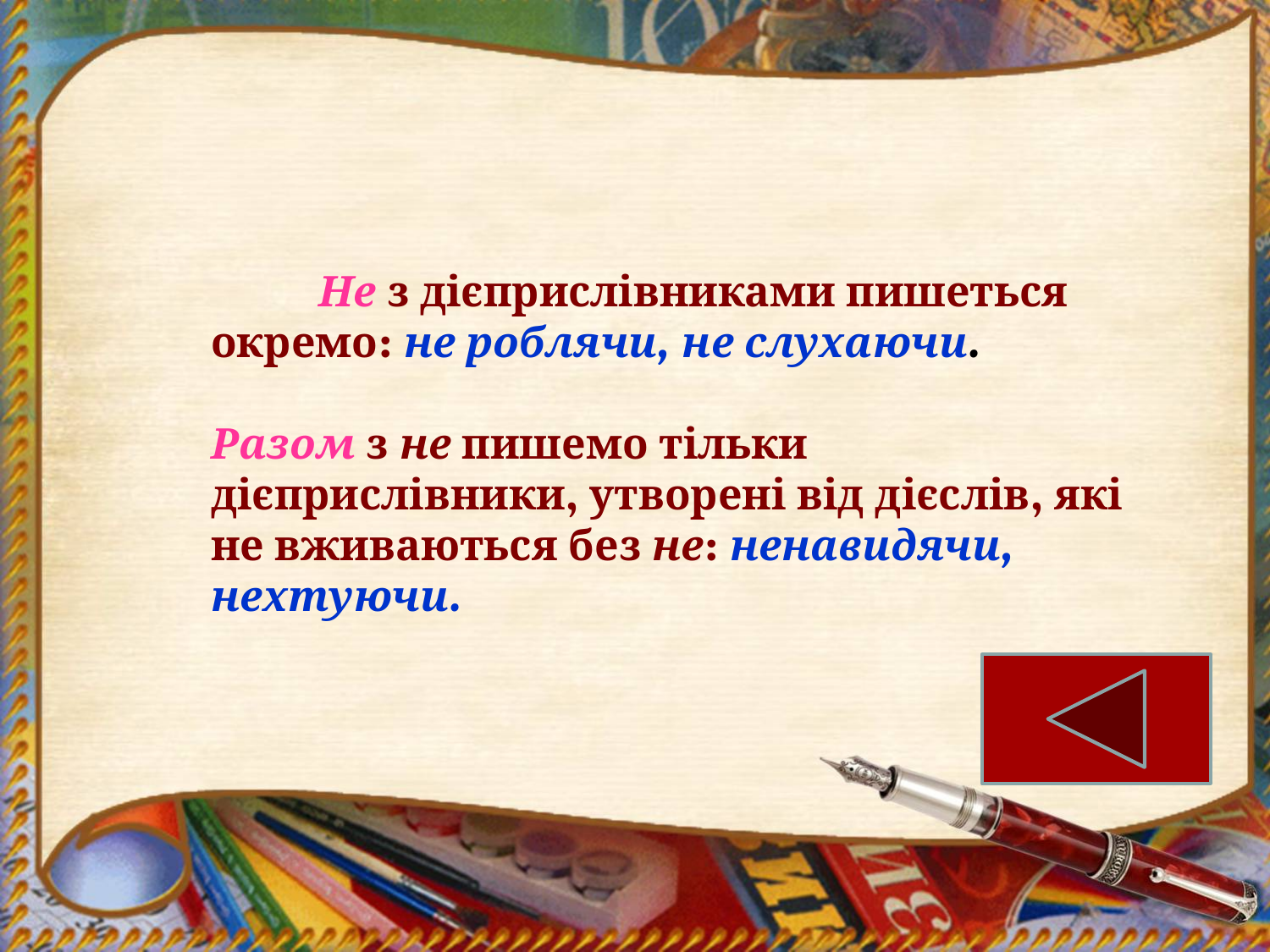

Не з дієприслівниками пишеться окремо: не роблячи, не слухаючи.

Разом з не пишемо тільки дієприслівники, утворені від дієслів, які не вживаються без не: ненавидячи, нехтуючи.